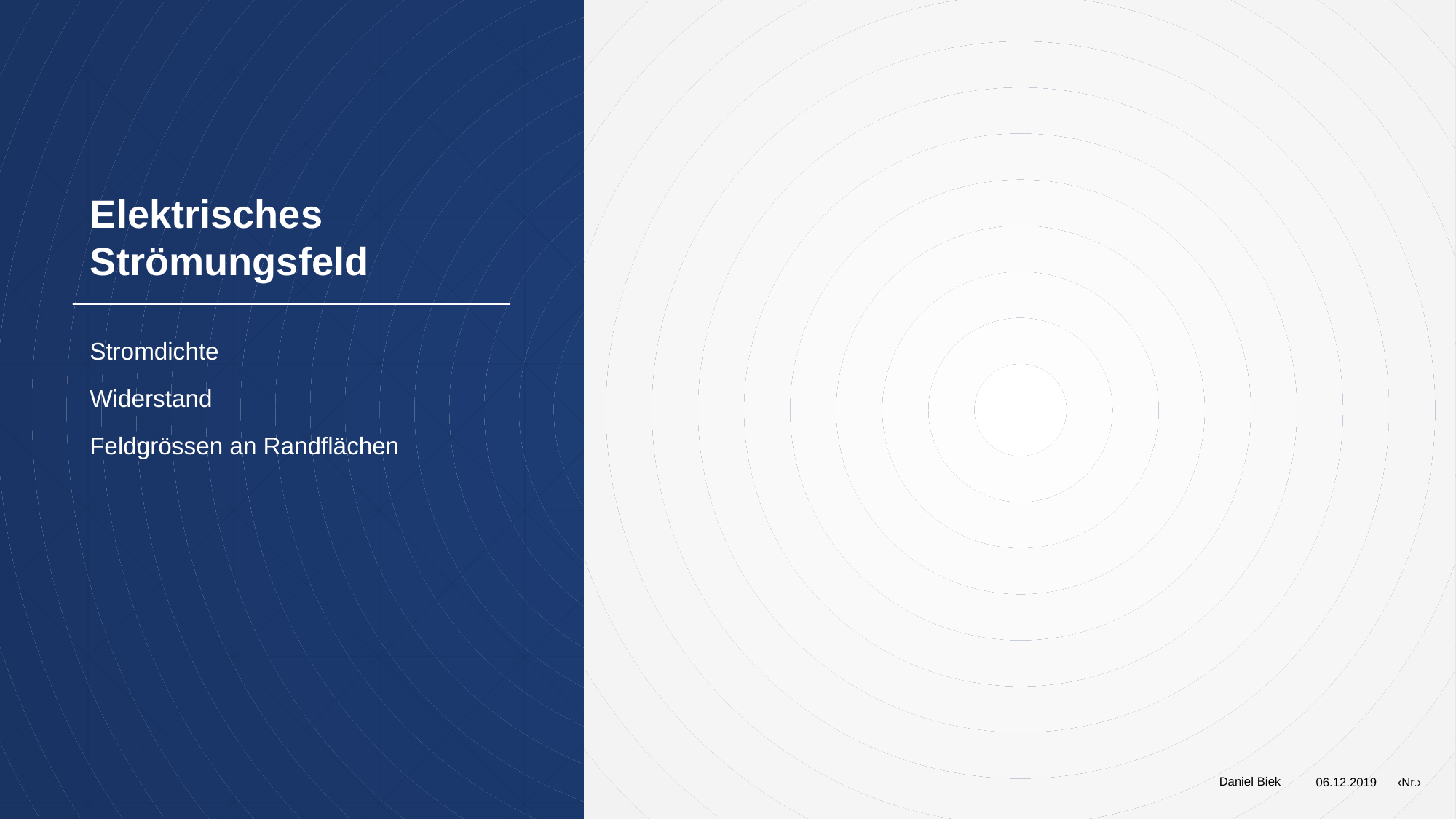

# Elektrisches Strömungsfeld

Stromdichte
Widerstand
Feldgrössen an Randflächen
Daniel Biek
06.12.2019
‹Nr.›